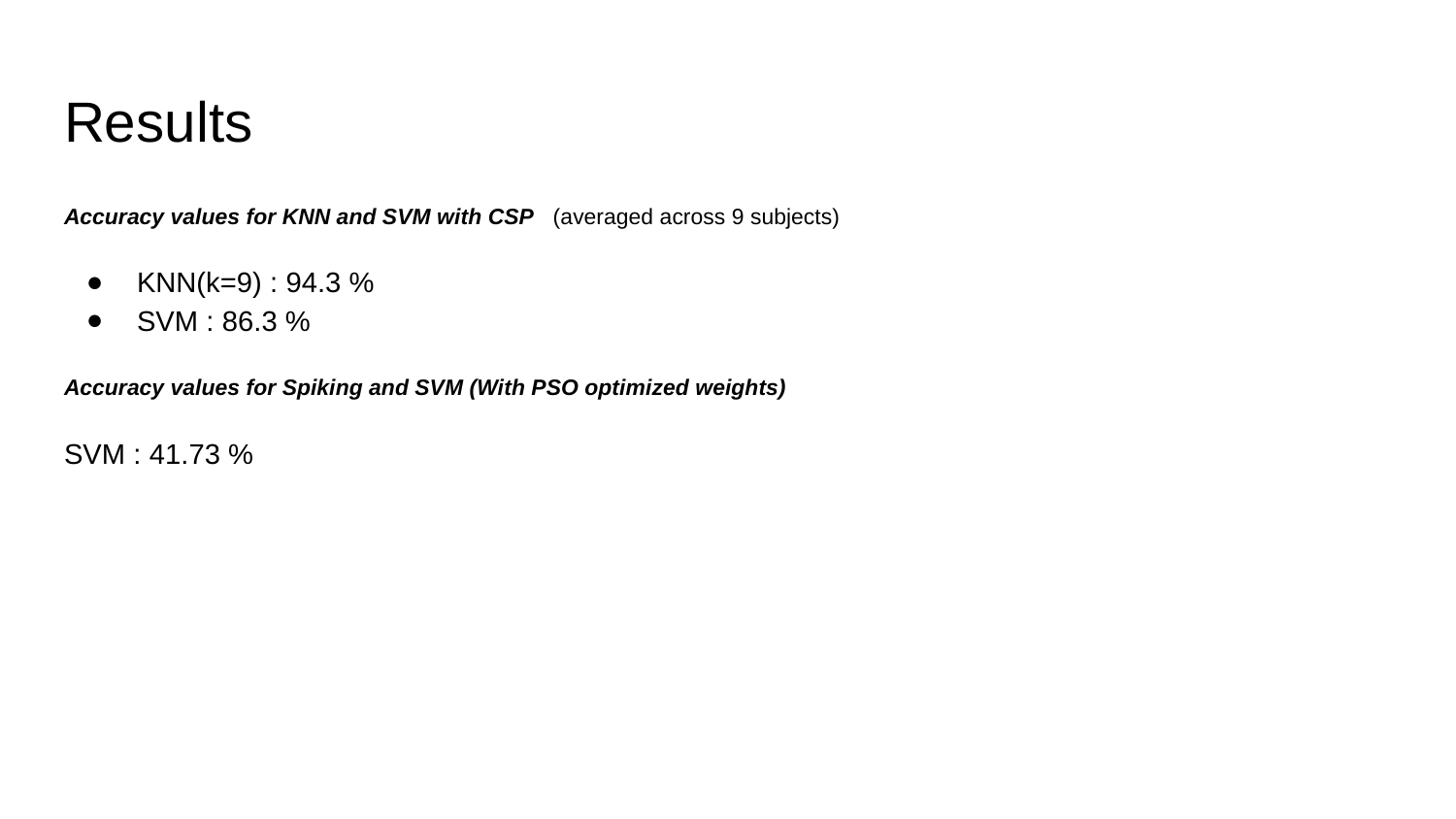

# Results
Accuracy values for KNN and SVM with CSP   (averaged across 9 subjects)

KNN(k=9) : 94.3 %
SVM : 86.3 %
Accuracy values for Spiking and SVM (With PSO optimized weights)

SVM : 41.73 %